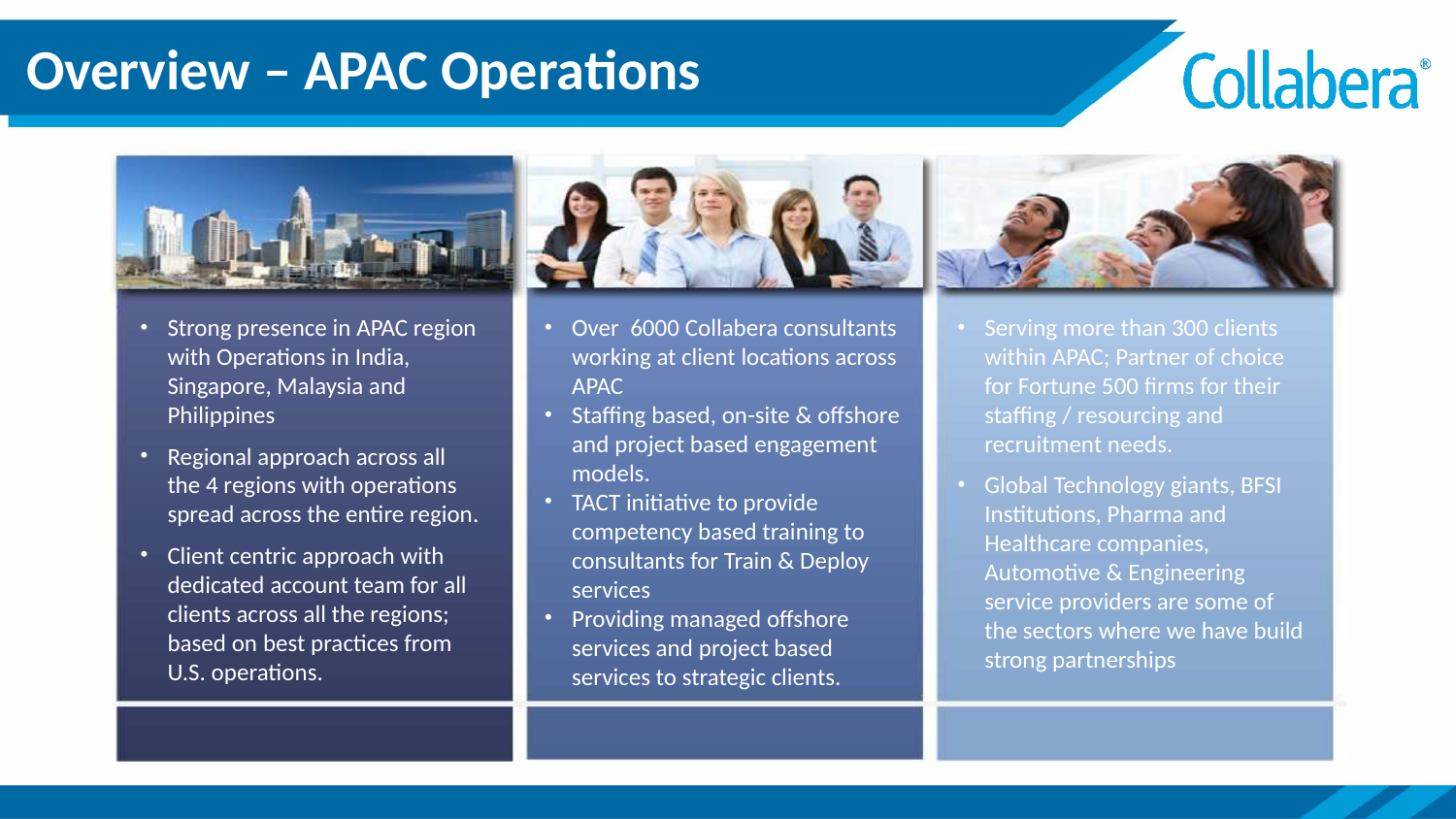

Overview – APAC Operations

Strong presence in APAC region with Operations in India, Singapore, Malaysia and Philippines
Regional approach across all the 4 regions with operations spread across the entire region.
Client centric approach with dedicated account team for all clients across all the regions; based on best practices from U.S. operations.
Over  6000 Collabera consultants working at client locations across APAC
Staffing based, on-site & offshore and project based engagement models.
TACT initiative to provide competency based training to consultants for Train & Deploy services
Providing managed offshore services and project based services to strategic clients.
Serving more than 300 clients within APAC; Partner of choice for Fortune 500 firms for their staffing / resourcing and recruitment needs.
Global Technology giants, BFSI Institutions, Pharma and Healthcare companies, Automotive & Engineering service providers are some of the sectors where we have build strong partnerships